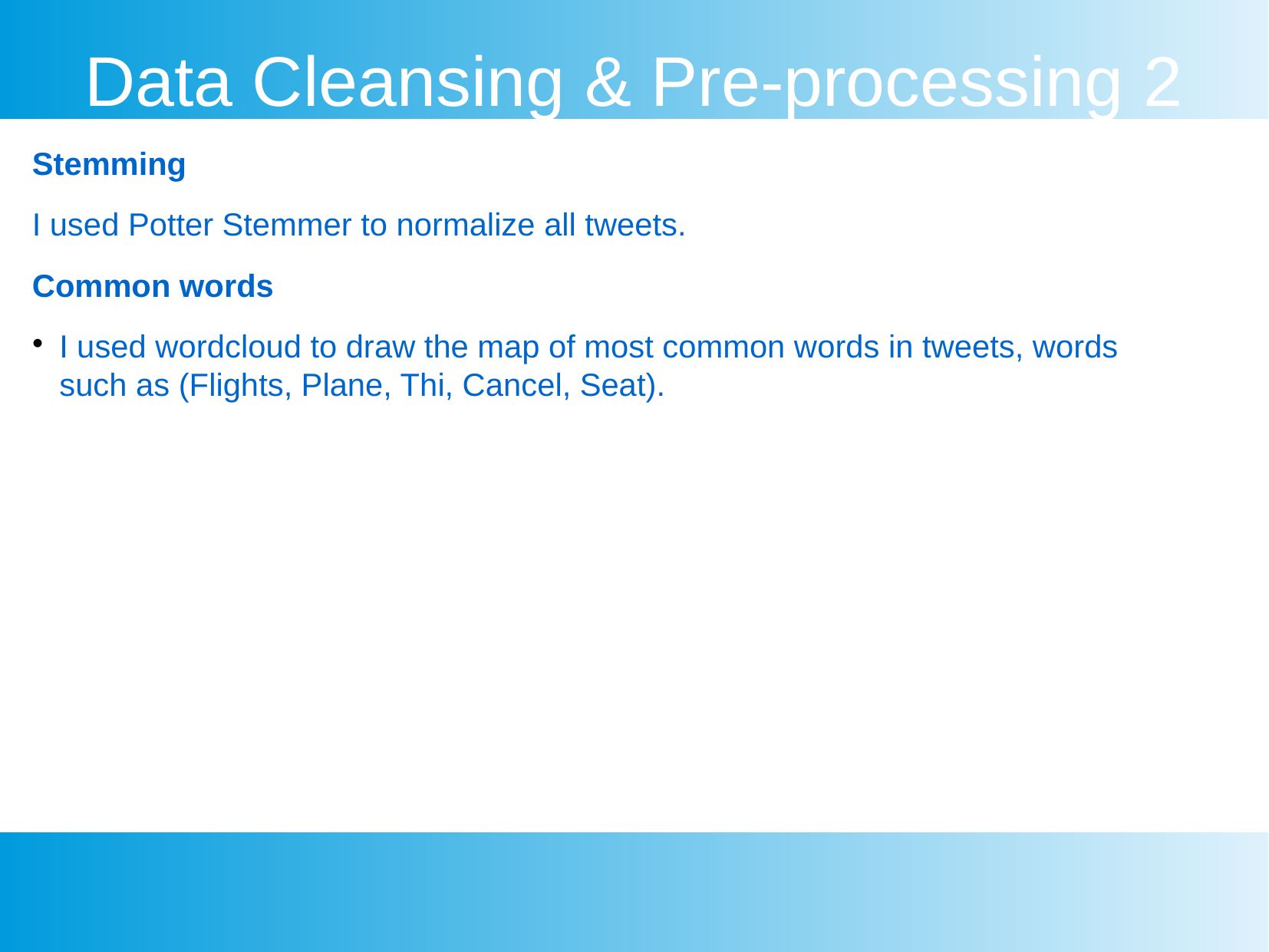

Data Cleansing & Pre-processing 2
Stemming
I used Potter Stemmer to normalize all tweets.
Common words
I used wordcloud to draw the map of most common words in tweets, words such as (Flights, Plane, Thi, Cancel, Seat).